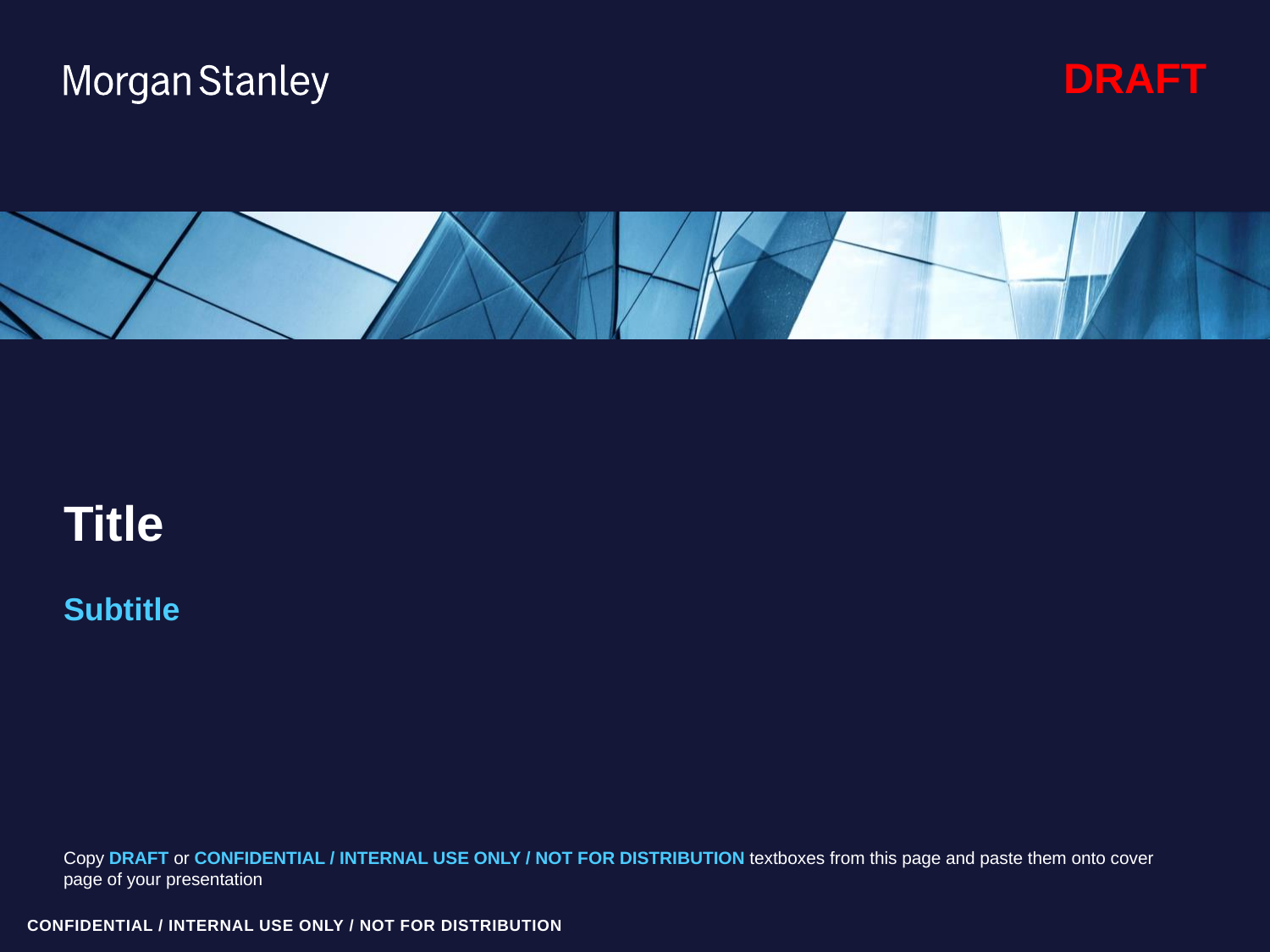

DRAFT
Title
Subtitle
Copy DRAFT or CONFIDENTIAL / INTERNAL USE ONLY / NOT FOR DISTRIBUTION textboxes from this page and paste them onto cover page of your presentation
CONFIDENTIAL / INTERNAL USE ONLY / NOT FOR DISTRIBUTION